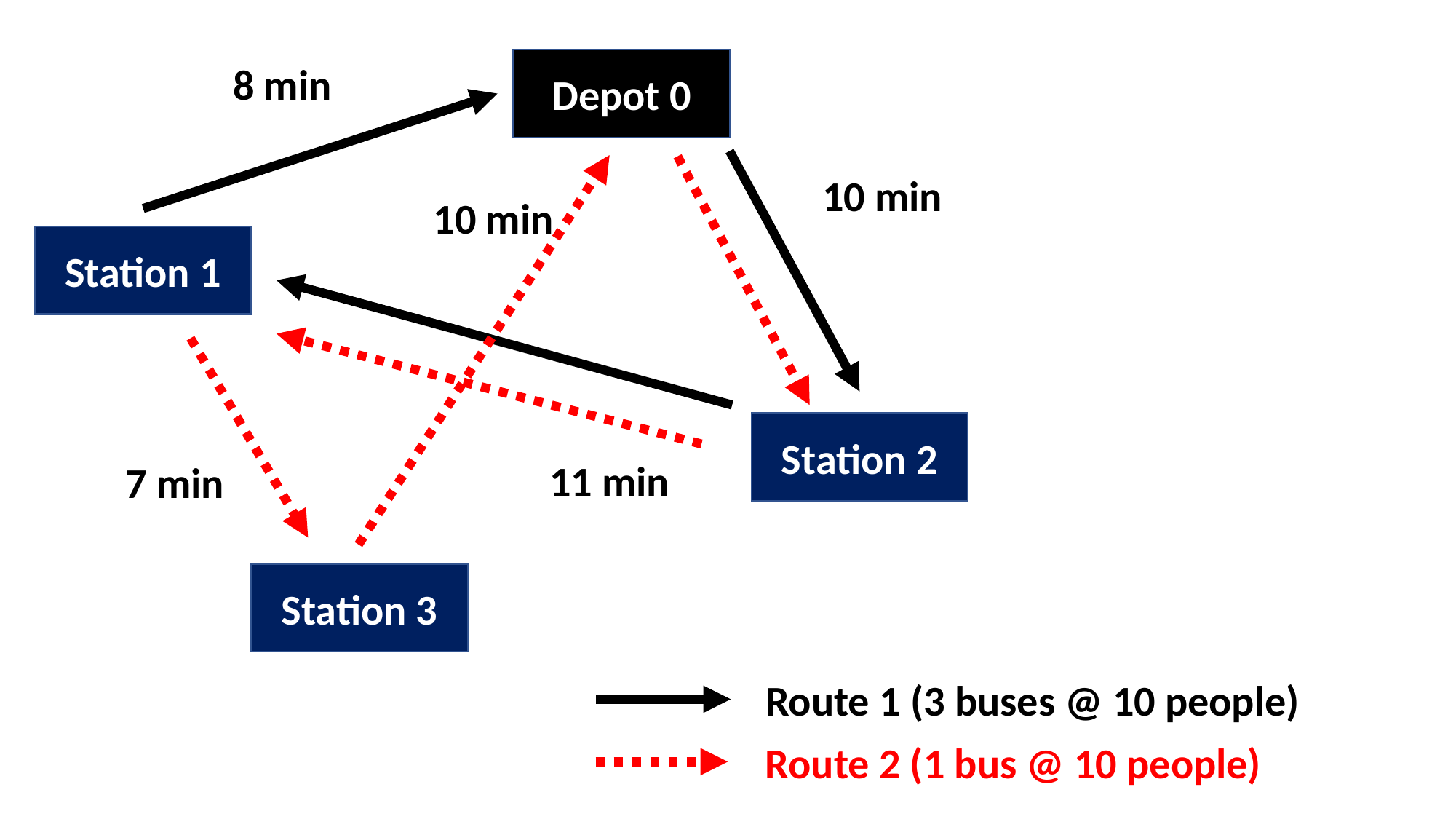

Depot 0
8 min
10 min
10 min
Station 1
Station 2
11 min
7 min
Station 3
Route 1 (3 buses @ 10 people)
Route 2 (1 bus @ 10 people)